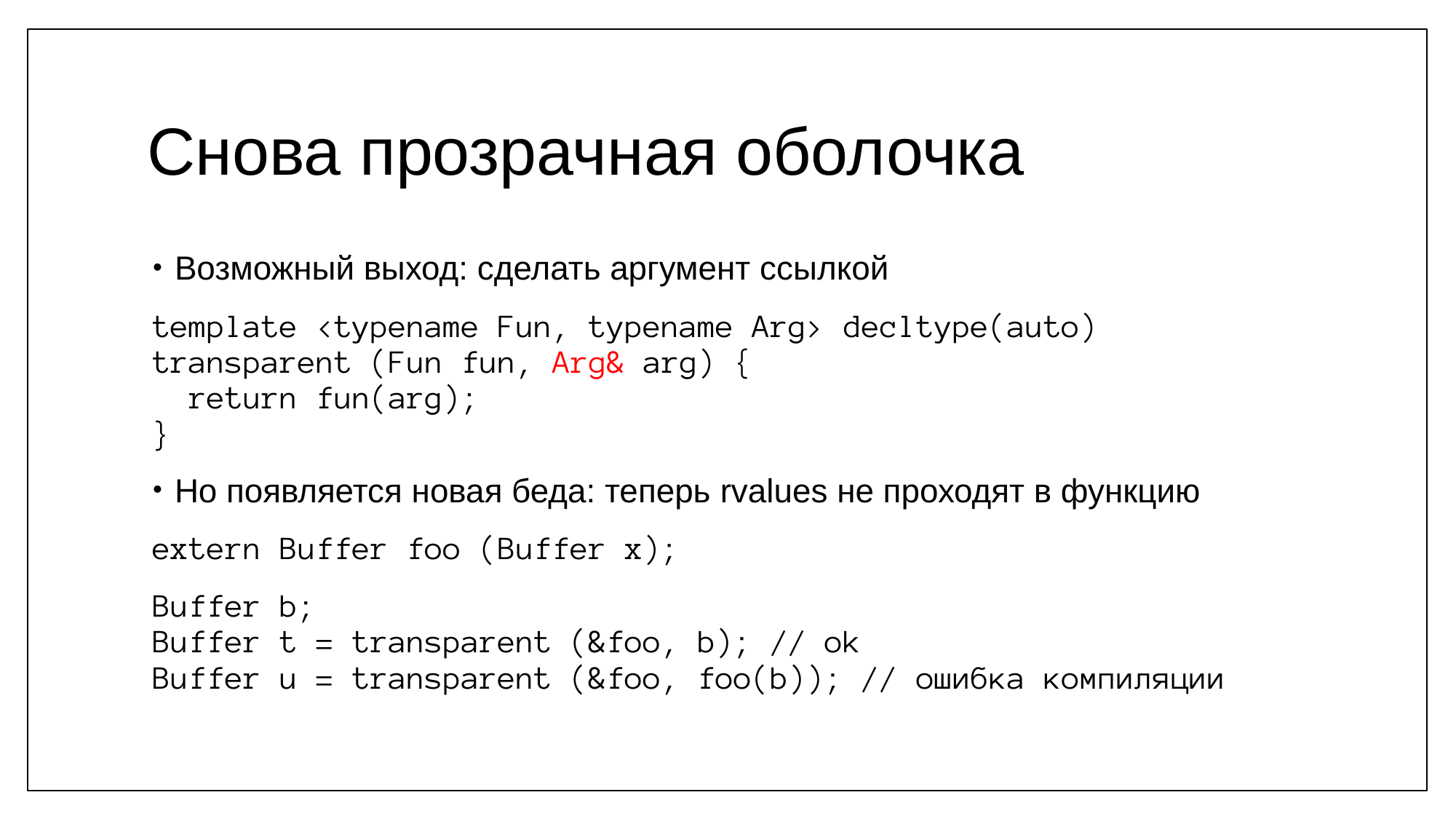

# Снова прозрачная оболочка
Возможный выход: сделать аргумент ссылкой
template <typename Fun, typename Arg> decltype(auto)
transparent (Fun fun, Arg& arg) {
  return fun(arg);
}
Но появляется новая беда: теперь rvalues не проходят в функцию
extern Buffer foo (Buffer x);
Buffer b;
Buffer t = transparent (&foo, b); // ok
Buffer u = transparent (&foo, foo(b)); // ошибка компиляции